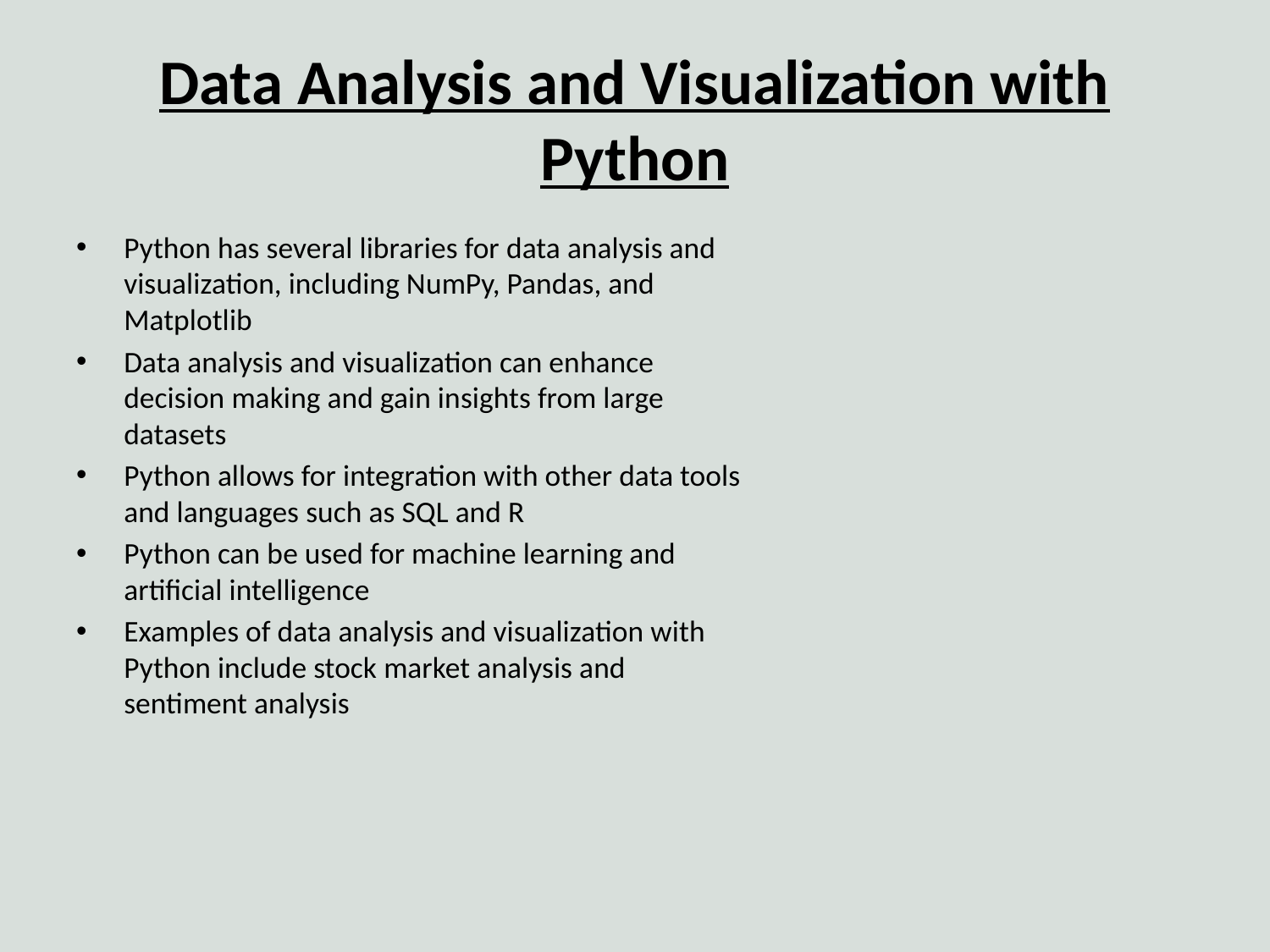

# Data Analysis and Visualization with Python
Python has several libraries for data analysis and visualization, including NumPy, Pandas, and Matplotlib
Data analysis and visualization can enhance decision making and gain insights from large datasets
Python allows for integration with other data tools and languages such as SQL and R
Python can be used for machine learning and artificial intelligence
Examples of data analysis and visualization with Python include stock market analysis and sentiment analysis